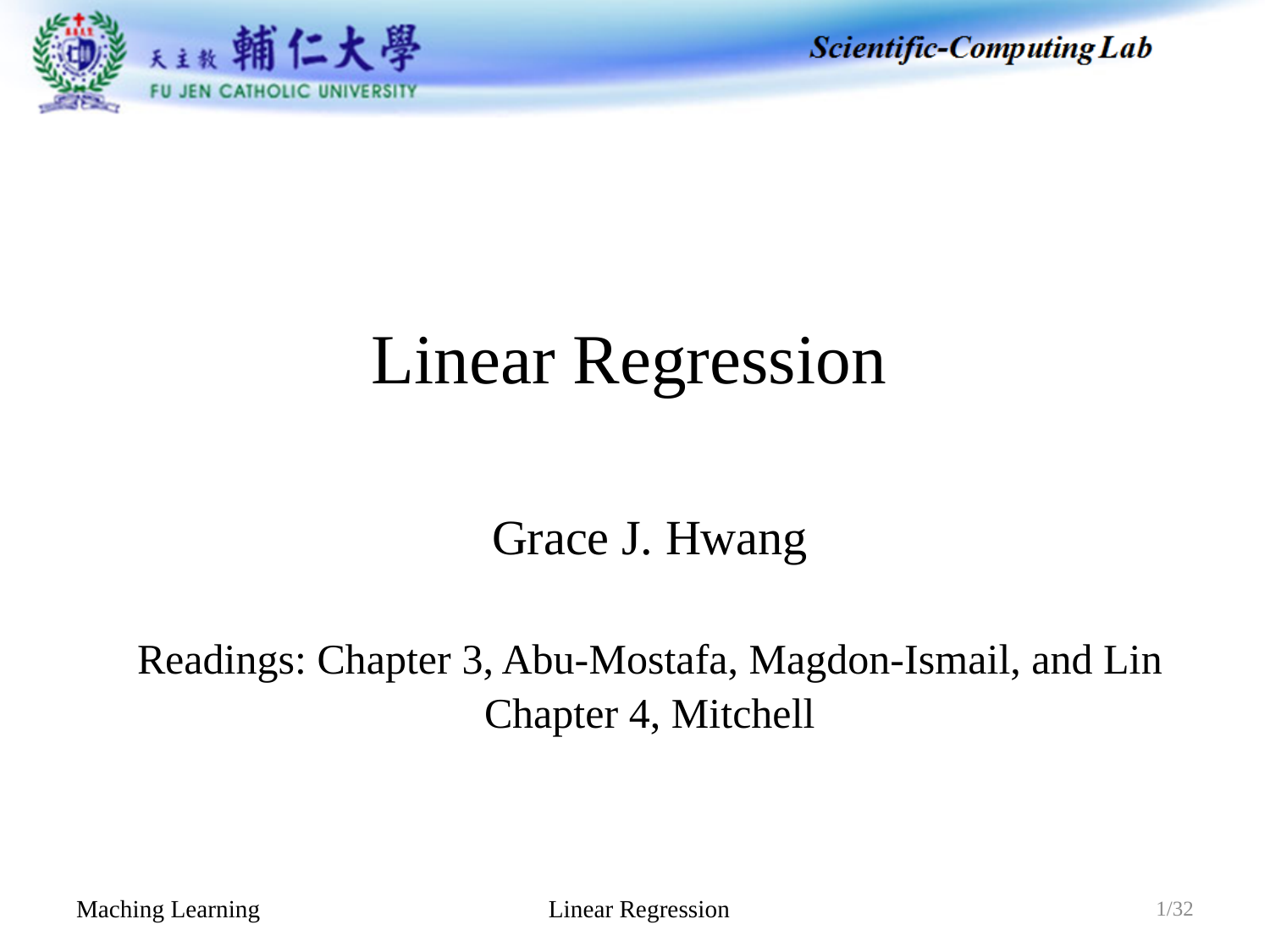

# Linear Regression
Grace J. Hwang

Readings: Chapter 3, Abu-Mostafa, Magdon-Ismail, and Lin
Chapter 4, Mitchell
Linear Regression
Maching Learning
1/32